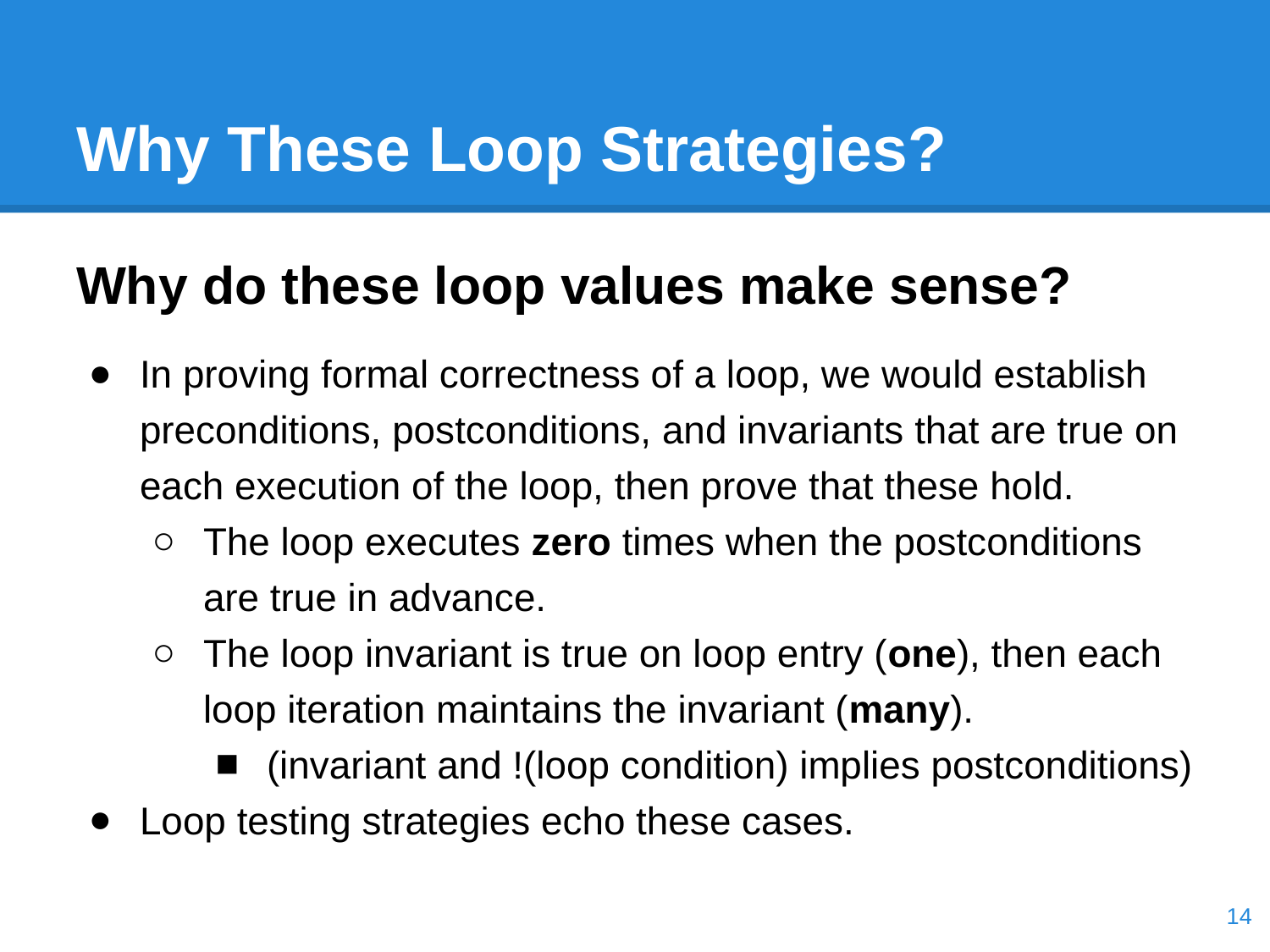

# Why These Loop Strategies?
Why do these loop values make sense?
In proving formal correctness of a loop, we would establish preconditions, postconditions, and invariants that are true on each execution of the loop, then prove that these hold.
The loop executes zero times when the postconditions are true in advance.
The loop invariant is true on loop entry (one), then each loop iteration maintains the invariant (many).
(invariant and !(loop condition) implies postconditions)
Loop testing strategies echo these cases.

14